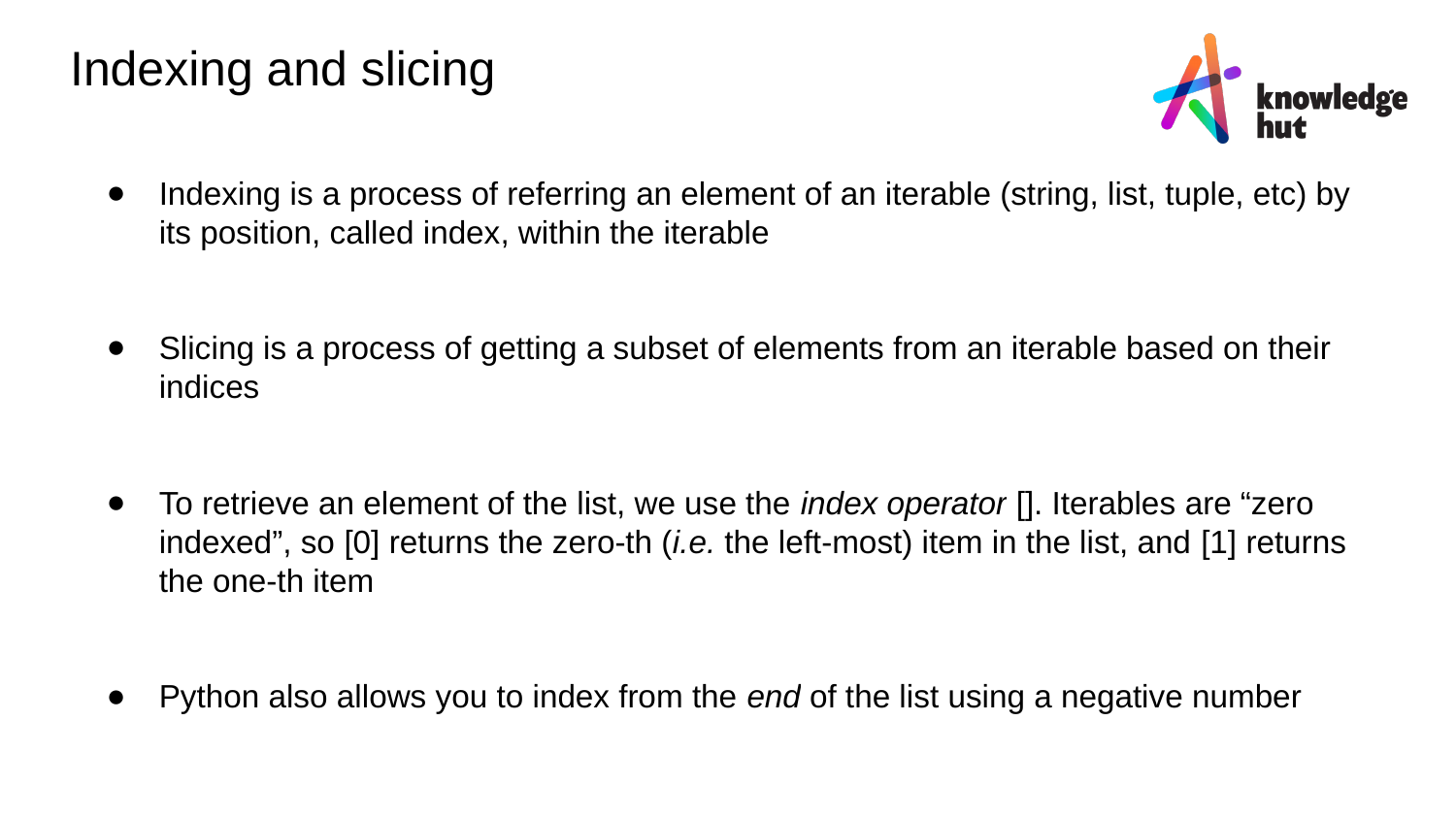

Indexing and slicing
Indexing is a process of referring an element of an iterable (string, list, tuple, etc) by its position, called index, within the iterable

Slicing is a process of getting a subset of elements from an iterable based on their indices

To retrieve an element of the list, we use the index operator []. Iterables are “zero indexed”, so [0] returns the zero-th (i.e. the left-most) item in the list, and [1] returns the one-th item

Python also allows you to index from the end of the list using a negative number